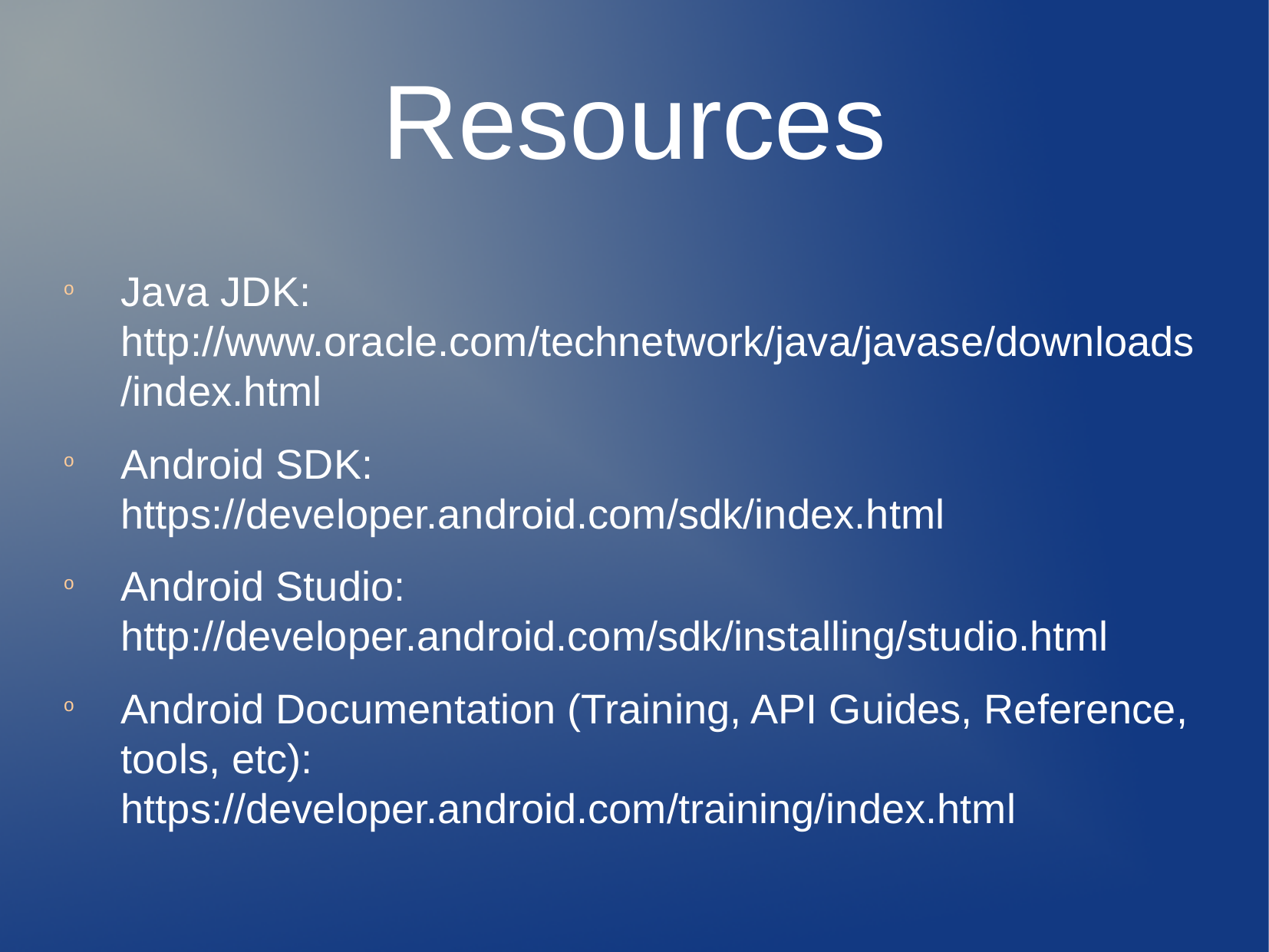

Resources
Java JDK: http://www.oracle.com/technetwork/java/javase/downloads/index.html
Android SDK: https://developer.android.com/sdk/index.html
Android Studio: http://developer.android.com/sdk/installing/studio.html
Android Documentation (Training, API Guides, Reference, tools, etc): https://developer.android.com/training/index.html